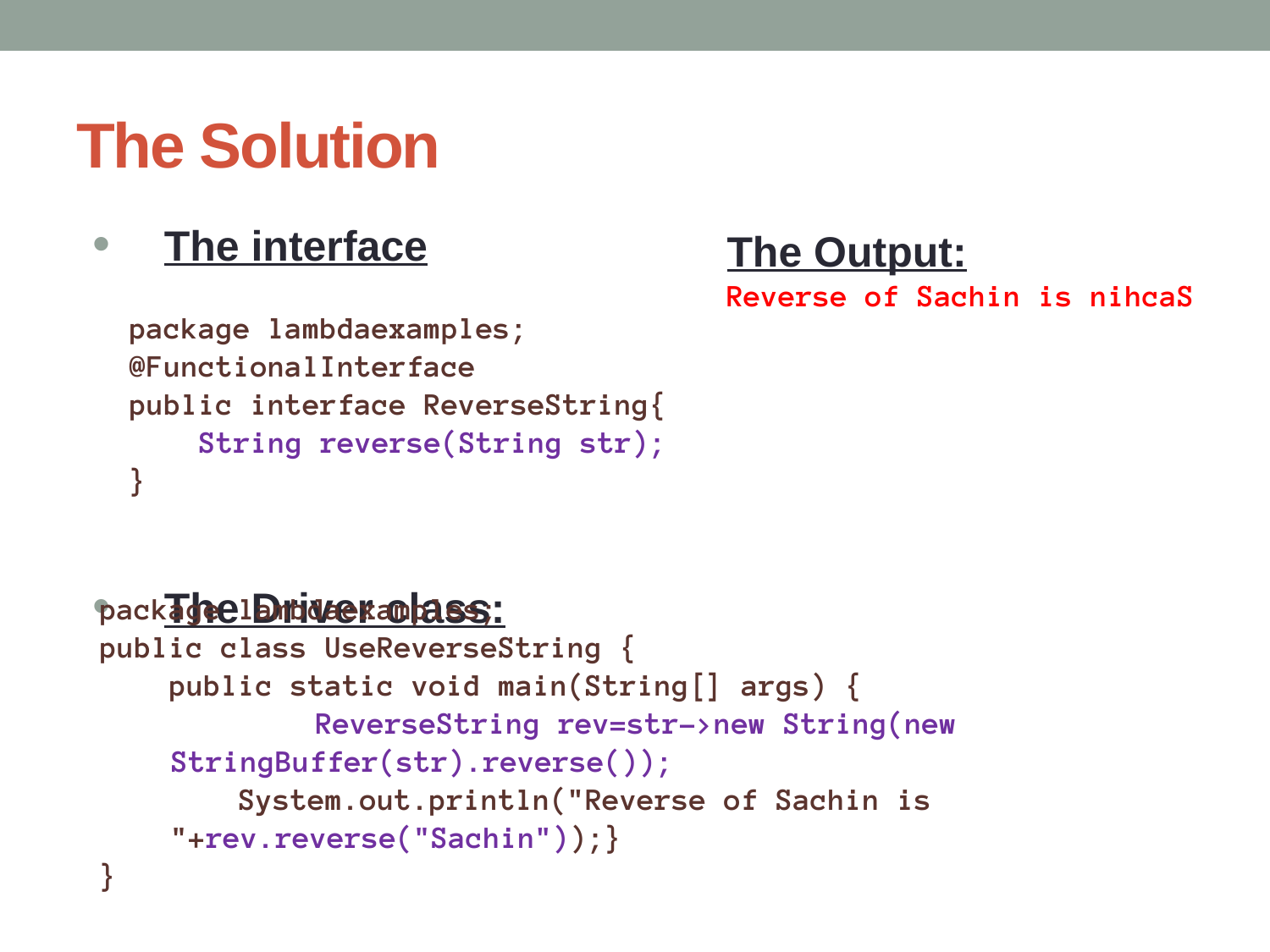

# The Solution
The interface

The Driver class:

The Output:
Reverse of Sachin is nihcaS
package lambdaexamples;
@FunctionalInterface
public interface ReverseString{
    String reverse(String str);
}
package lambdaexamples;
public class UseReverseString {
    public static void main(String[] args) {
 		 ReverseString rev=str->new String(new StringBuffer(str).reverse());
        System.out.println("Reverse of Sachin is "+rev.reverse("Sachin"));}
}